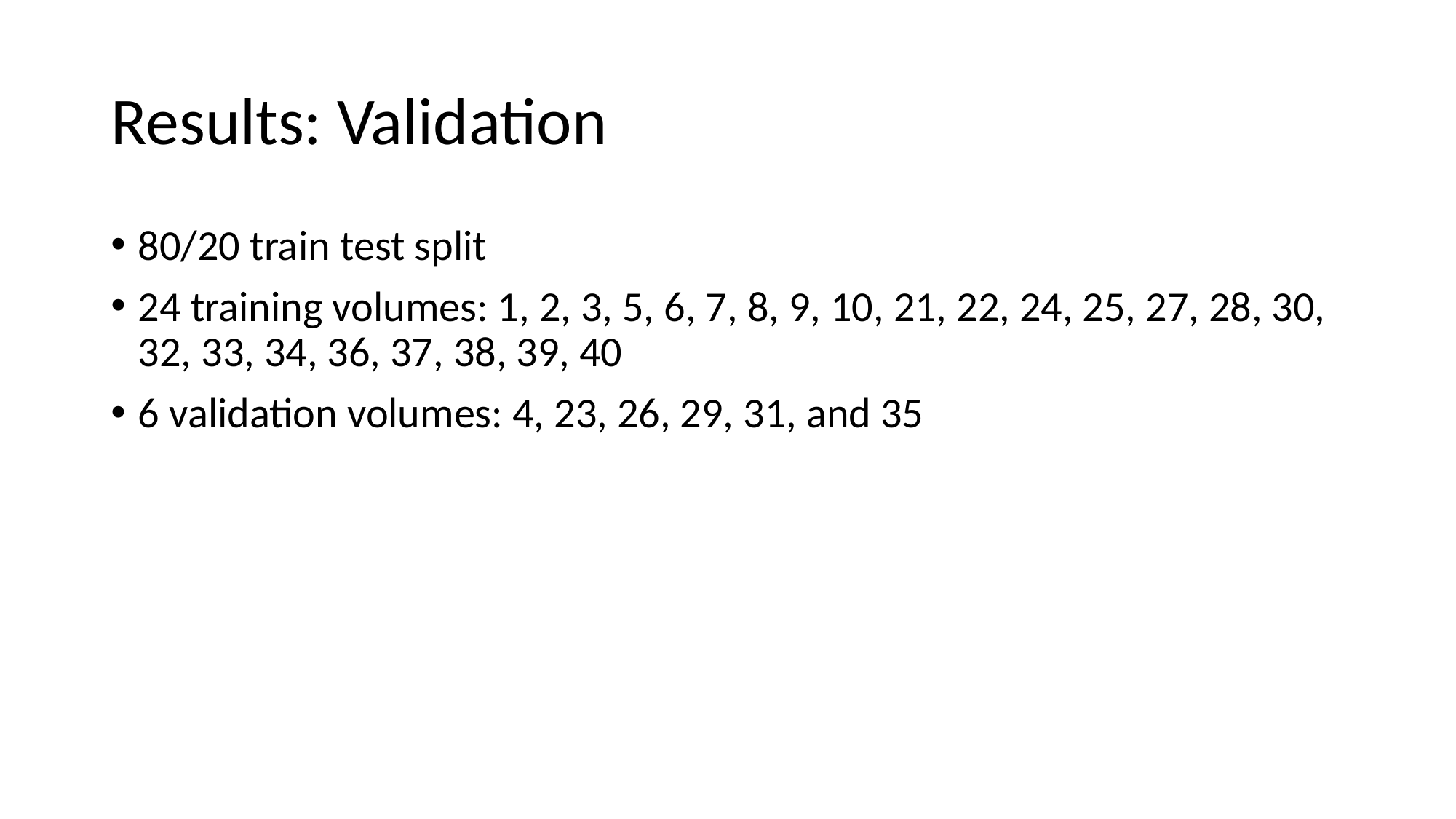

# Results: Validation
80/20 train test split
24 training volumes: 1, 2, 3, 5, 6, 7, 8, 9, 10, 21, 22, 24, 25, 27, 28, 30, 32, 33, 34, 36, 37, 38, 39, 40
6 validation volumes: 4, 23, 26, 29, 31, and 35